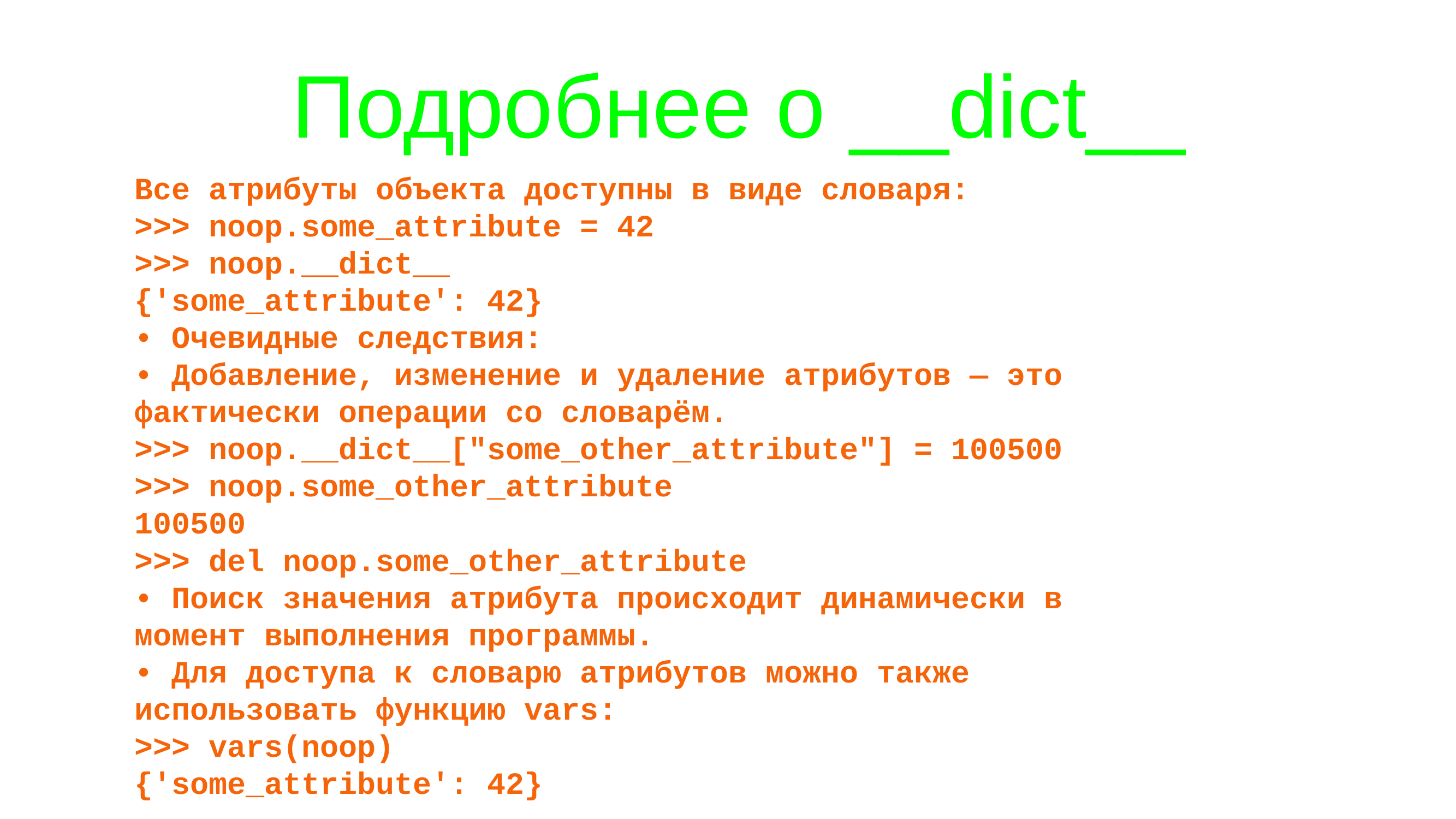

# Подробнее о __dict__
Все атрибуты объекта доступны в виде словаря:
>>> noop.some_attribute = 42
>>> noop.__dict__
{'some_attribute': 42}
• Очевидные следствия:
• Добавление, изменение и удаление атрибутов — это
фактически операции со словарём.
>>> noop.__dict__["some_other_attribute"] = 100500
>>> noop.some_other_attribute
100500
>>> del noop.some_other_attribute
• Поиск значения атрибута происходит динамически в
момент выполнения программы.
• Для доступа к словарю атрибутов можно также
использовать функцию vars:
>>> vars(noop)
{'some_attribute': 42}